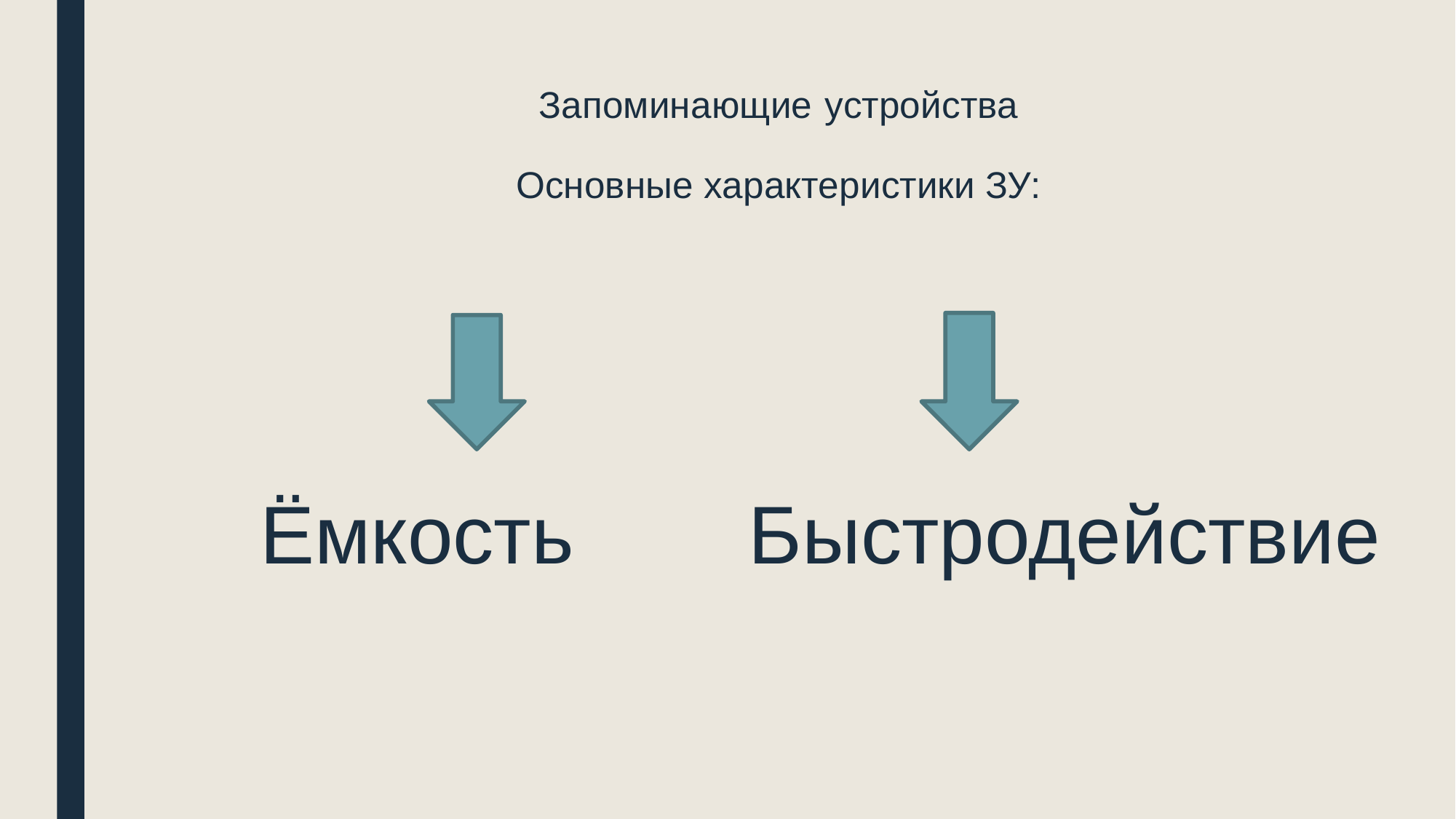

# Запоминающие устройства Основные характеристики ЗУ:

Быстродействие
Ёмкость